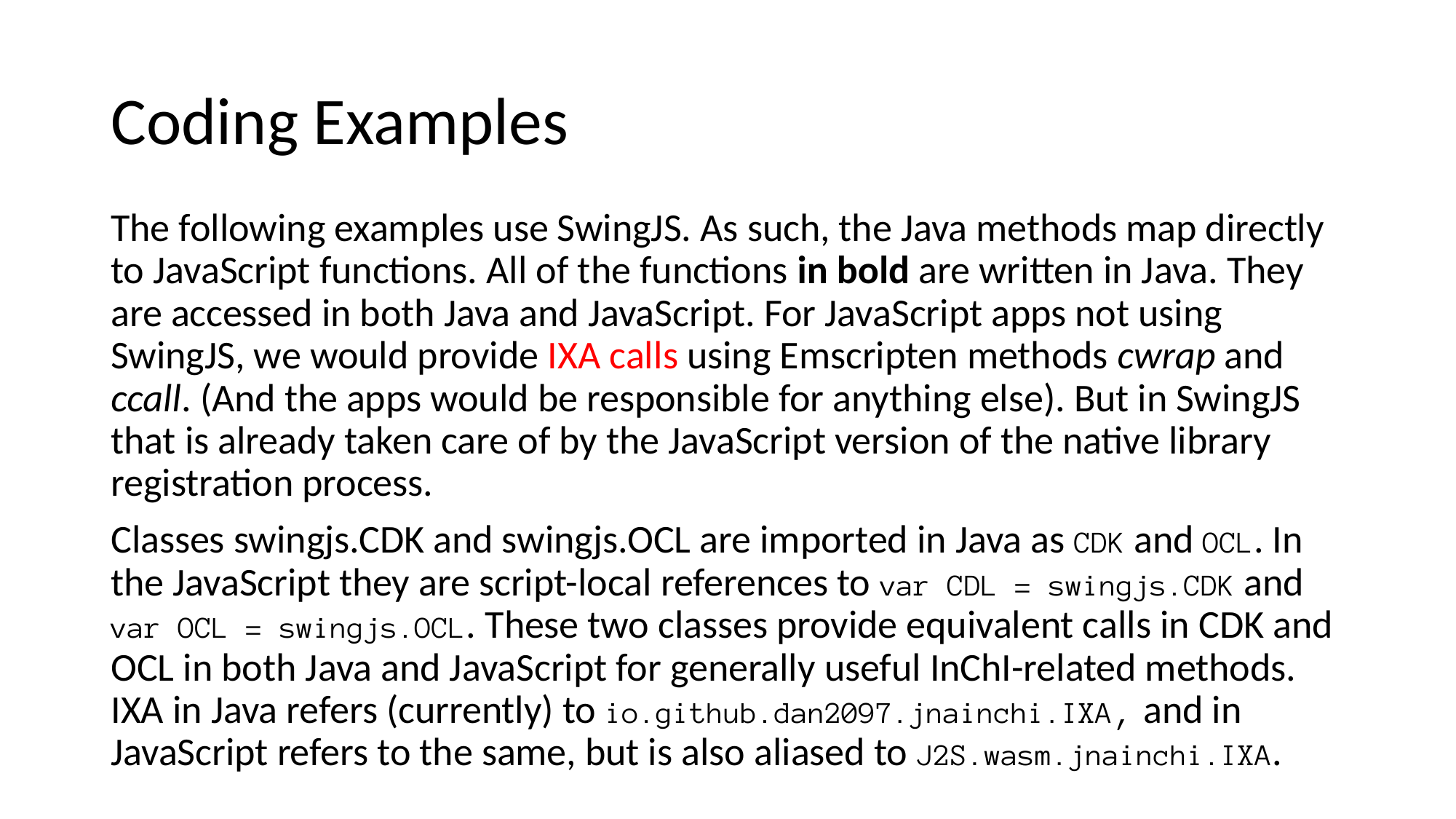

# Coding Examples
The following examples use SwingJS. As such, the Java methods map directly to JavaScript functions. All of the functions in bold are written in Java. They are accessed in both Java and JavaScript. For JavaScript apps not using SwingJS, we would provide IXA calls using Emscripten methods cwrap and ccall. (And the apps would be responsible for anything else). But in SwingJS that is already taken care of by the JavaScript version of the native library registration process.
Classes swingjs.CDK and swingjs.OCL are imported in Java as CDK and OCL. In the JavaScript they are script-local references to var CDL = swingjs.CDK and var OCL = swingjs.OCL. These two classes provide equivalent calls in CDK and OCL in both Java and JavaScript for generally useful InChI-related methods. IXA in Java refers (currently) to io.github.dan2097.jnainchi.IXA, and in JavaScript refers to the same, but is also aliased to J2S.wasm.jnainchi.IXA.